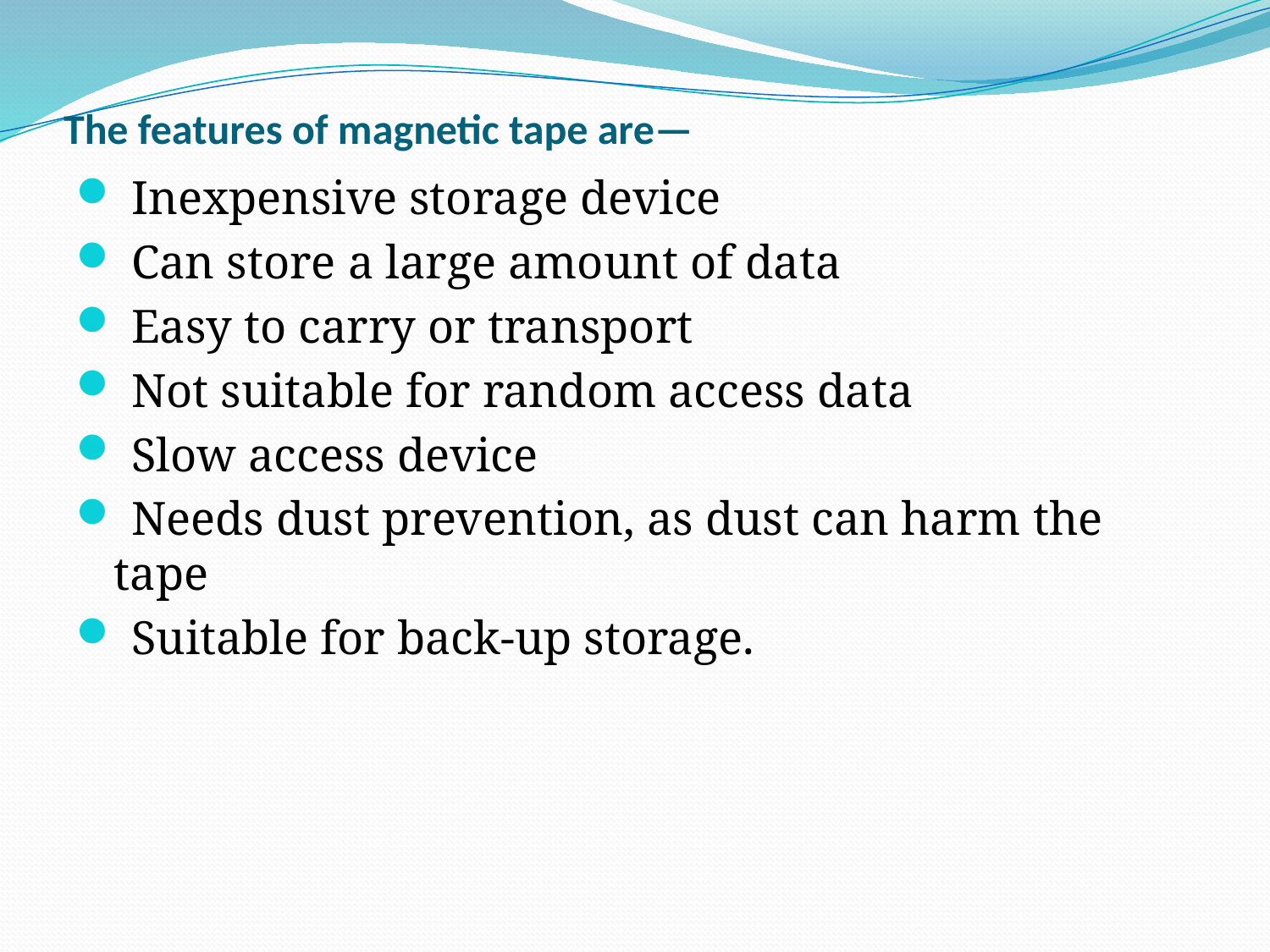

# The features of magnetic tape are—
 Inexpensive storage device
 Can store a large amount of data
 Easy to carry or transport
 Not suitable for random access data
 Slow access device
 Needs dust prevention, as dust can harm the tape
 Suitable for back-up storage.